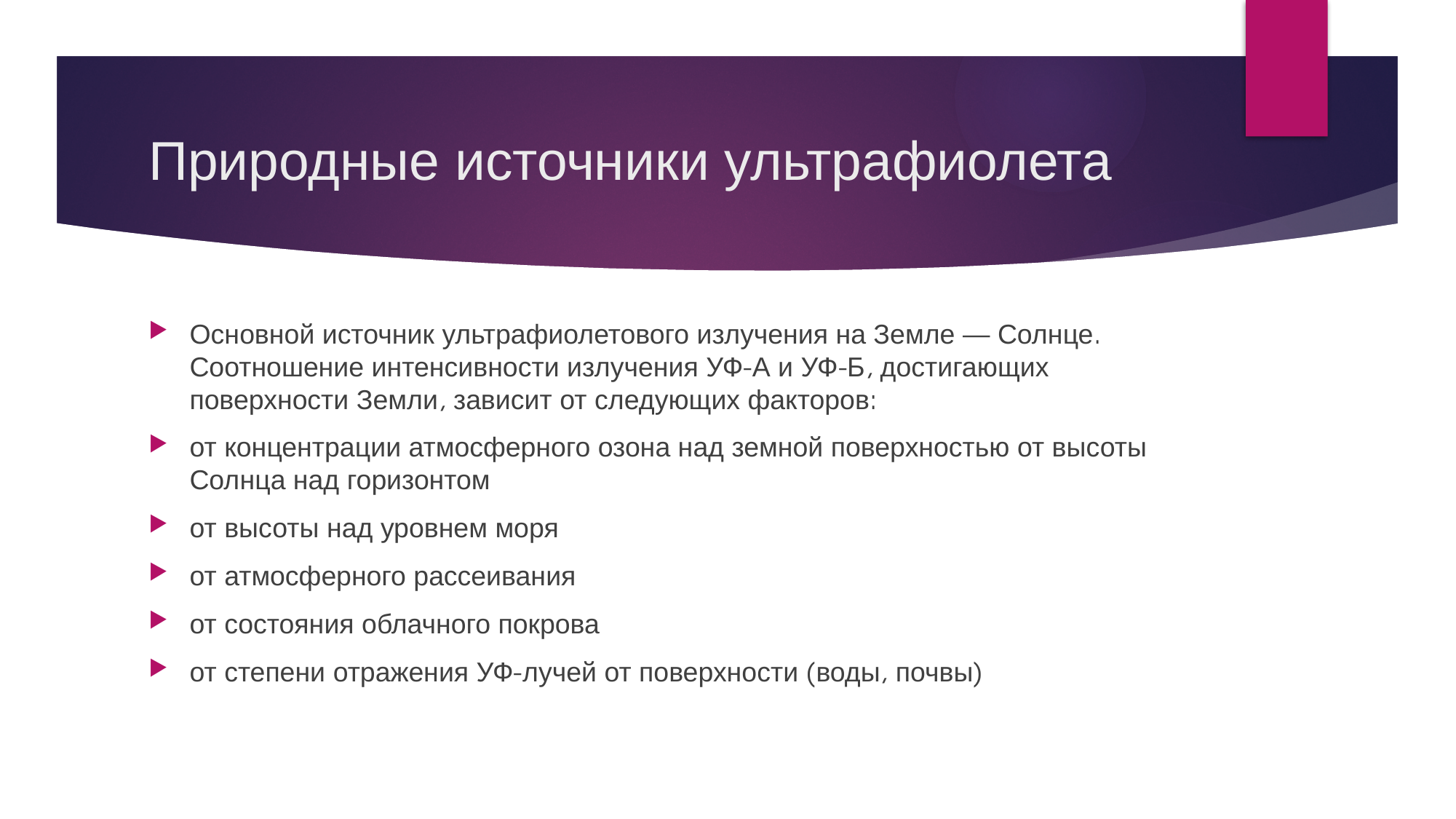

# Природные источники ультрафиолета
Основной источник ультрафиолетового излучения на Земле — Солнце. Соотношение интенсивности излучения УФ-А и УФ-Б, достигающих поверхности Земли, зависит от следующих факторов:
от концентрации атмосферного озона над земной поверхностью от высоты Солнца над горизонтом
от высоты над уровнем моря
от атмосферного рассеивания
от состояния облачного покрова
от степени отражения УФ-лучей от поверхности (воды, почвы)